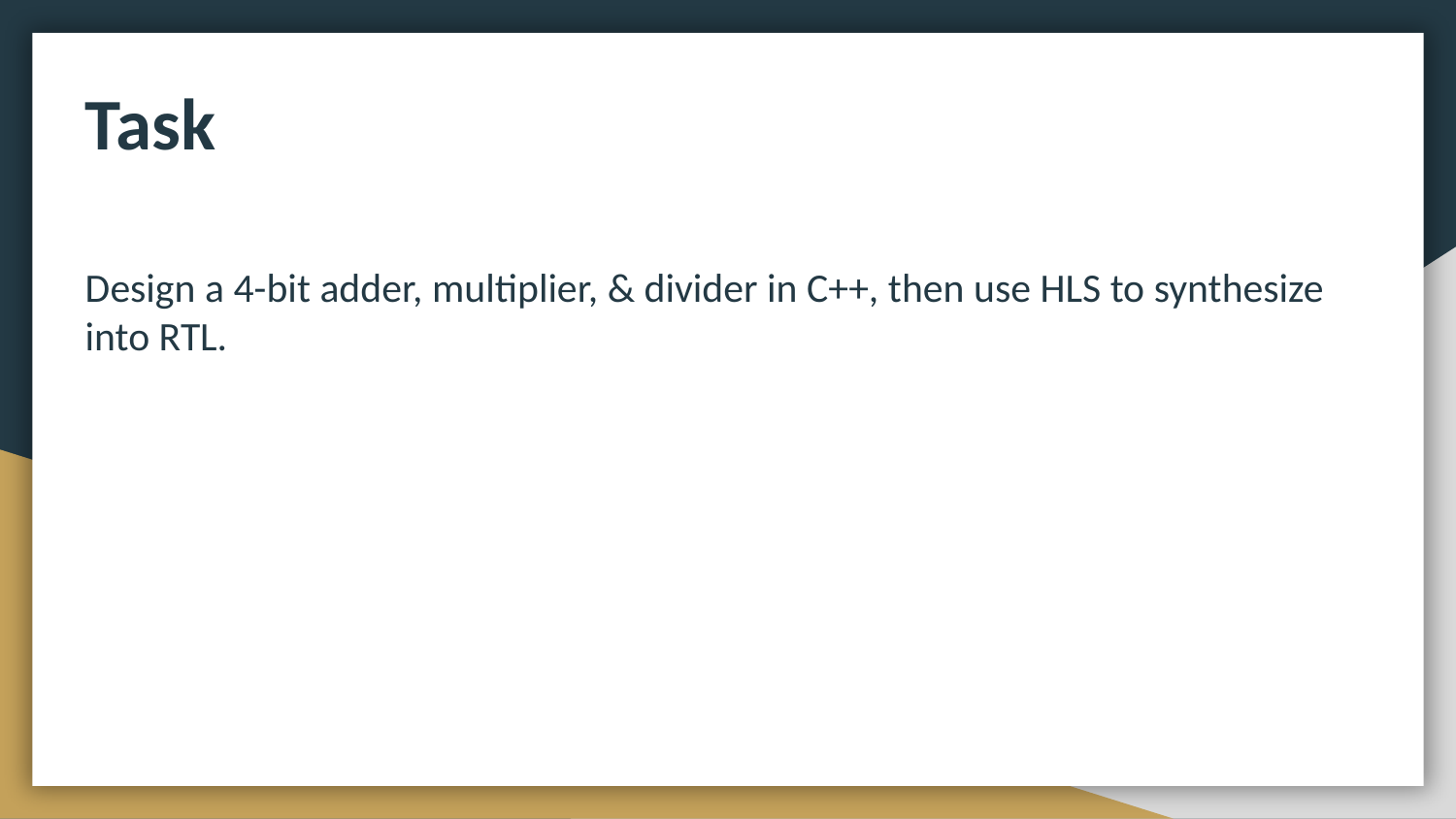

Task

Design a 4-bit adder, multiplier, & divider in C++, then use HLS to synthesize into RTL.